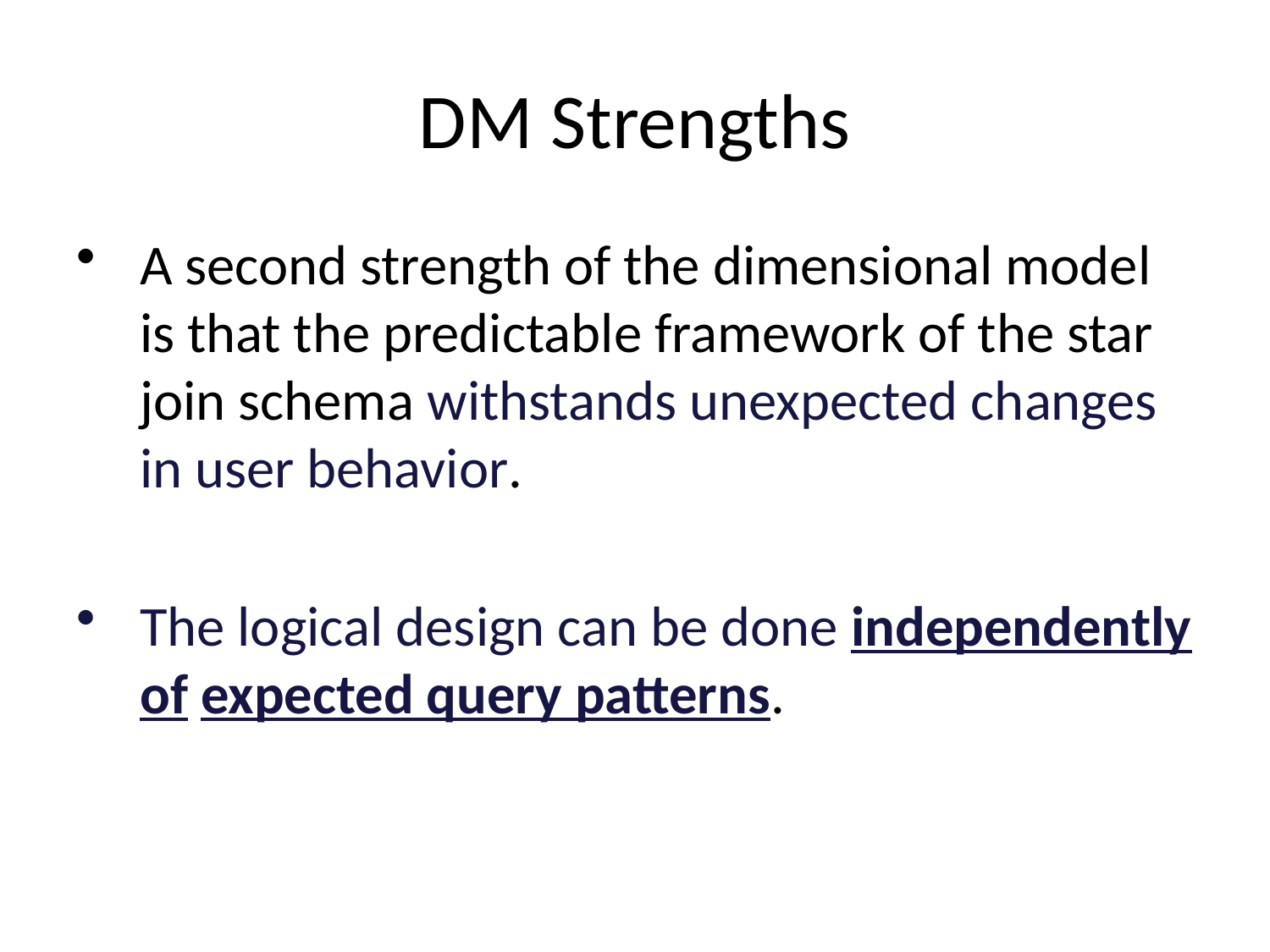

# DM Strengths
A second strength of the dimensional model is that the predictable framework of the star join schema withstands unexpected changes in user behavior.

The logical design can be done independently of expected query patterns.